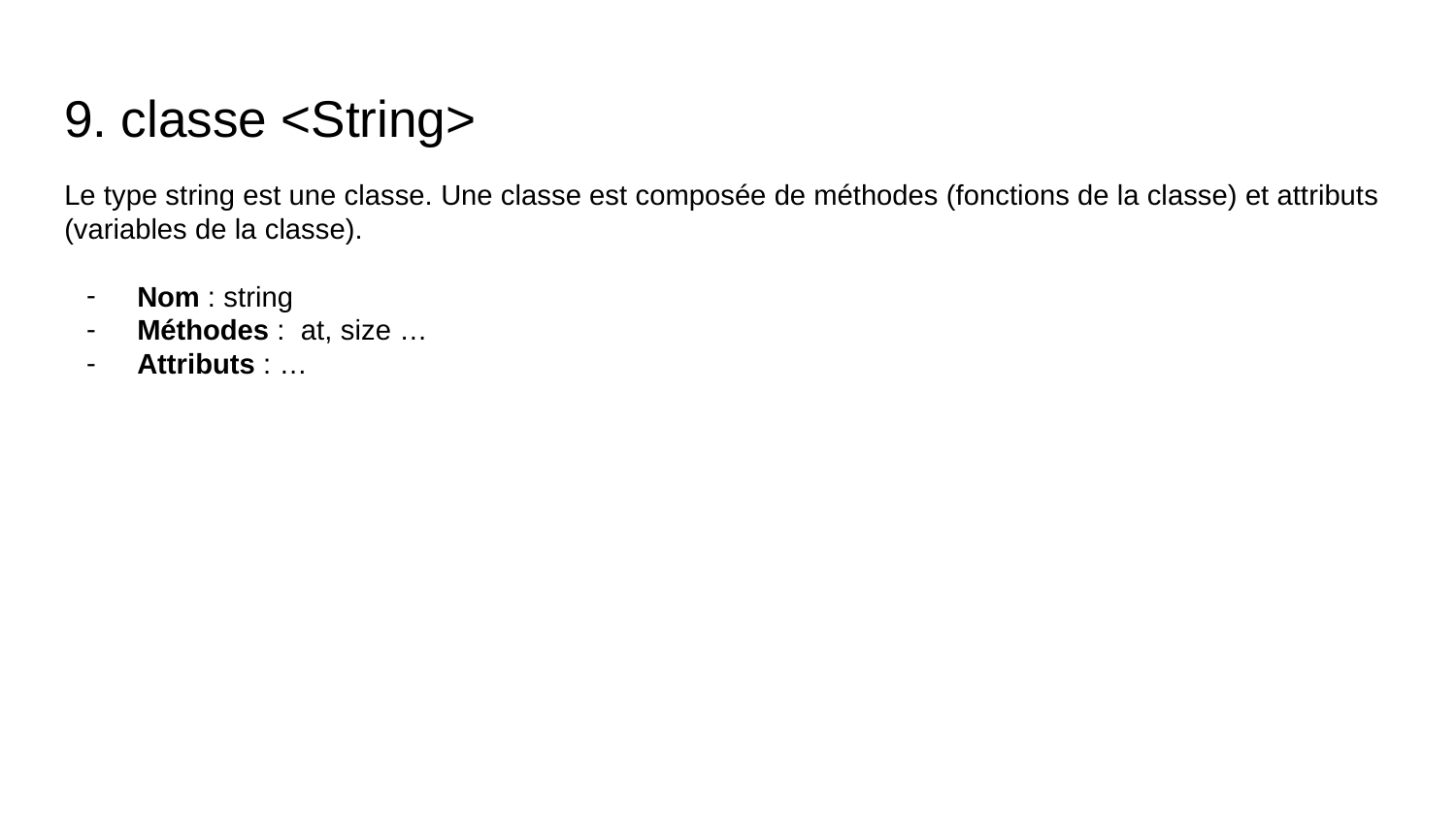

# 9. classe <String>
Le type string est une classe. Une classe est composée de méthodes (fonctions de la classe) et attributs (variables de la classe).

Nom : string
Méthodes :  at, size …
Attributs : …